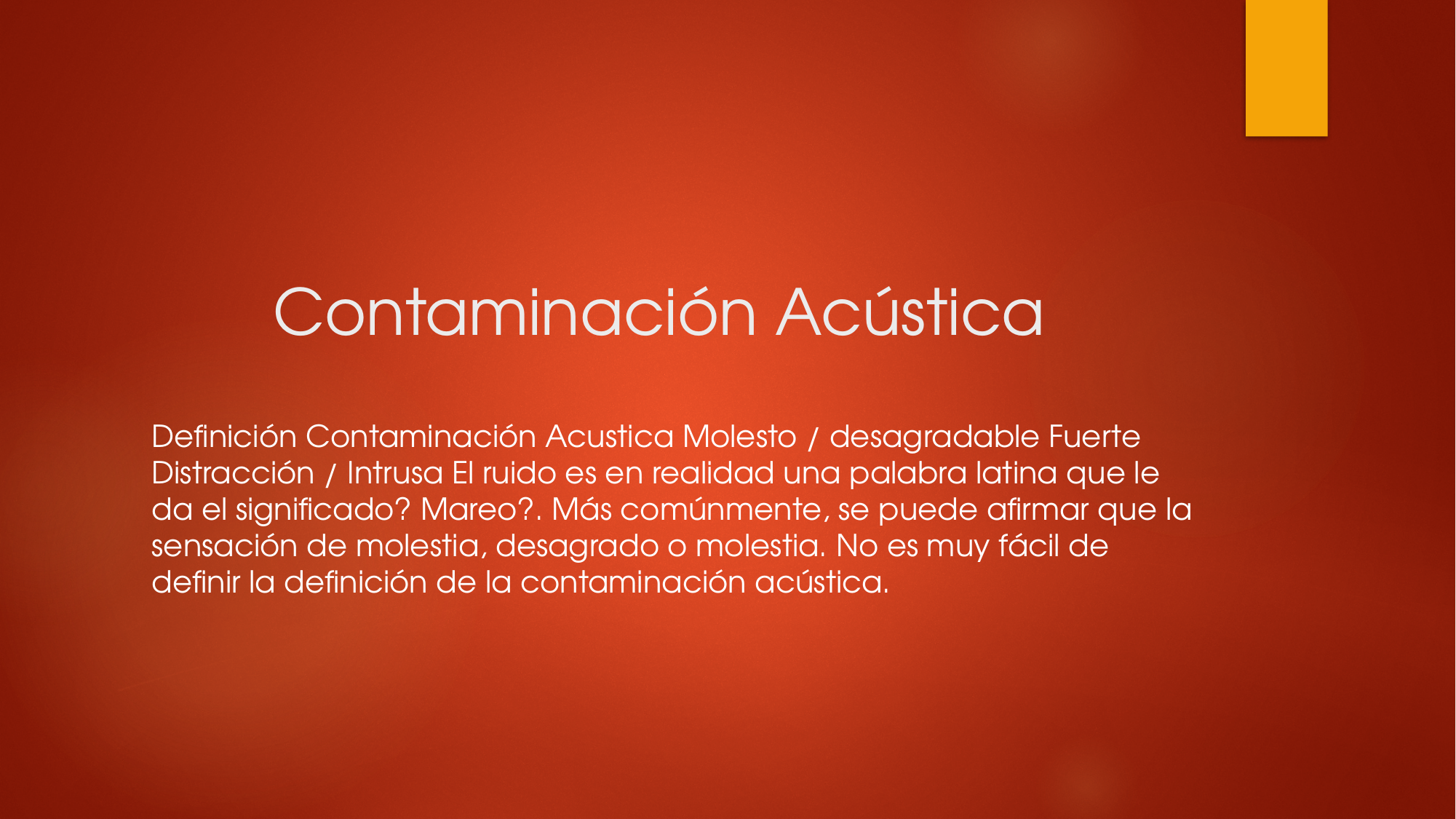

# Contaminación Acústica

Definición Contaminación Acustica Molesto / desagradable Fuerte Distracción / Intrusa El ruido es en realidad una palabra latina que le da el significado? Mareo?. Más comúnmente, se puede afirmar que la sensación de molestia, desagrado o molestia. No es muy fácil de definir la definición de la contaminación acústica.